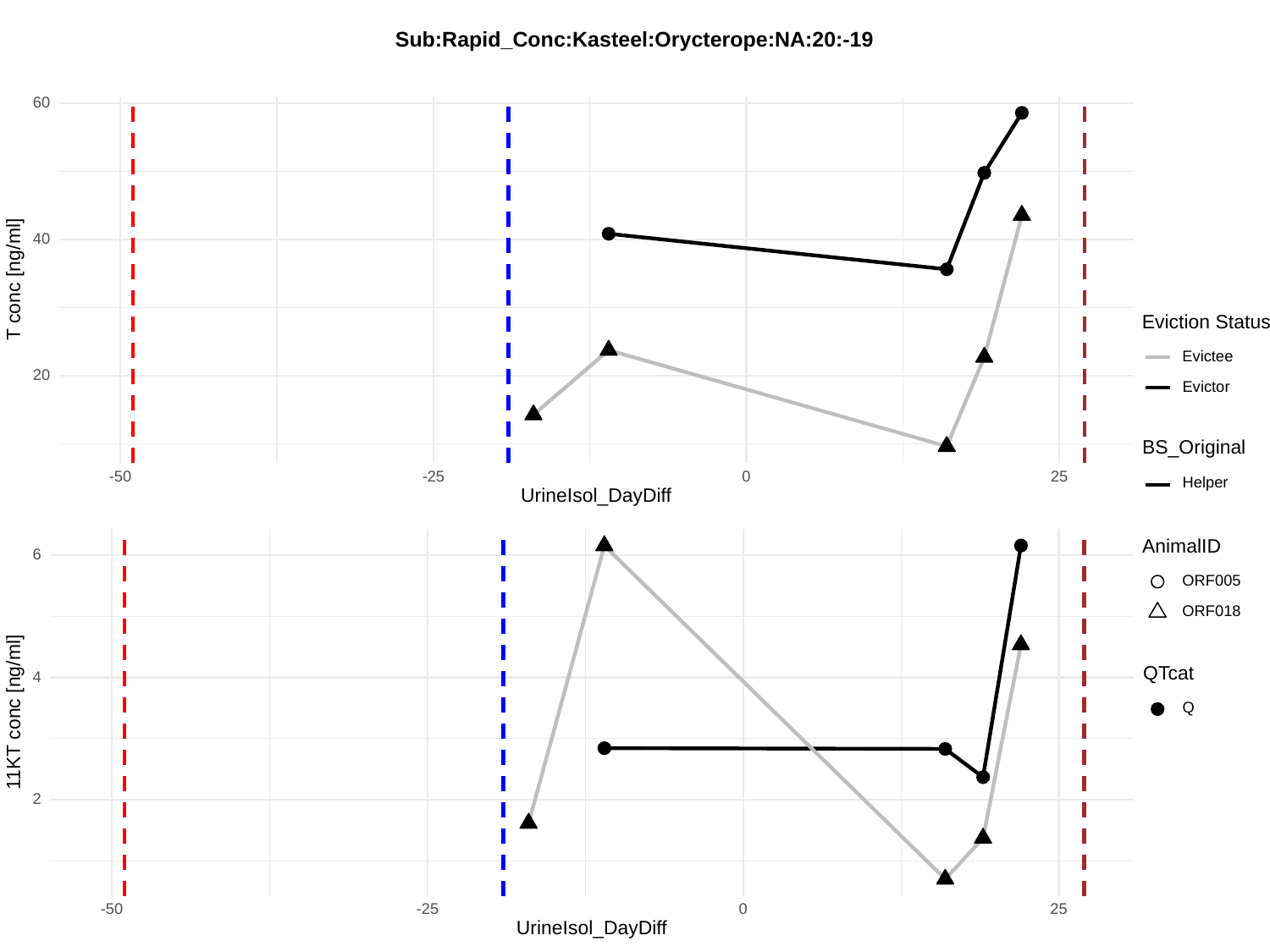

Sub:Rapid_Conc:Kasteel:Orycterope:NA:20:-19

60

40

T conc [ng/ml]

Eviction Status

Evictee

20

Evictor

BS_Original

-50
-25
0
25
Helper

UrineIsol_DayDiff

AnimalID

6

ORF005

ORF018

QTcat
4

Q

11KT conc [ng/ml]

2

-50
-25
0
25
UrineIsol_DayDiff